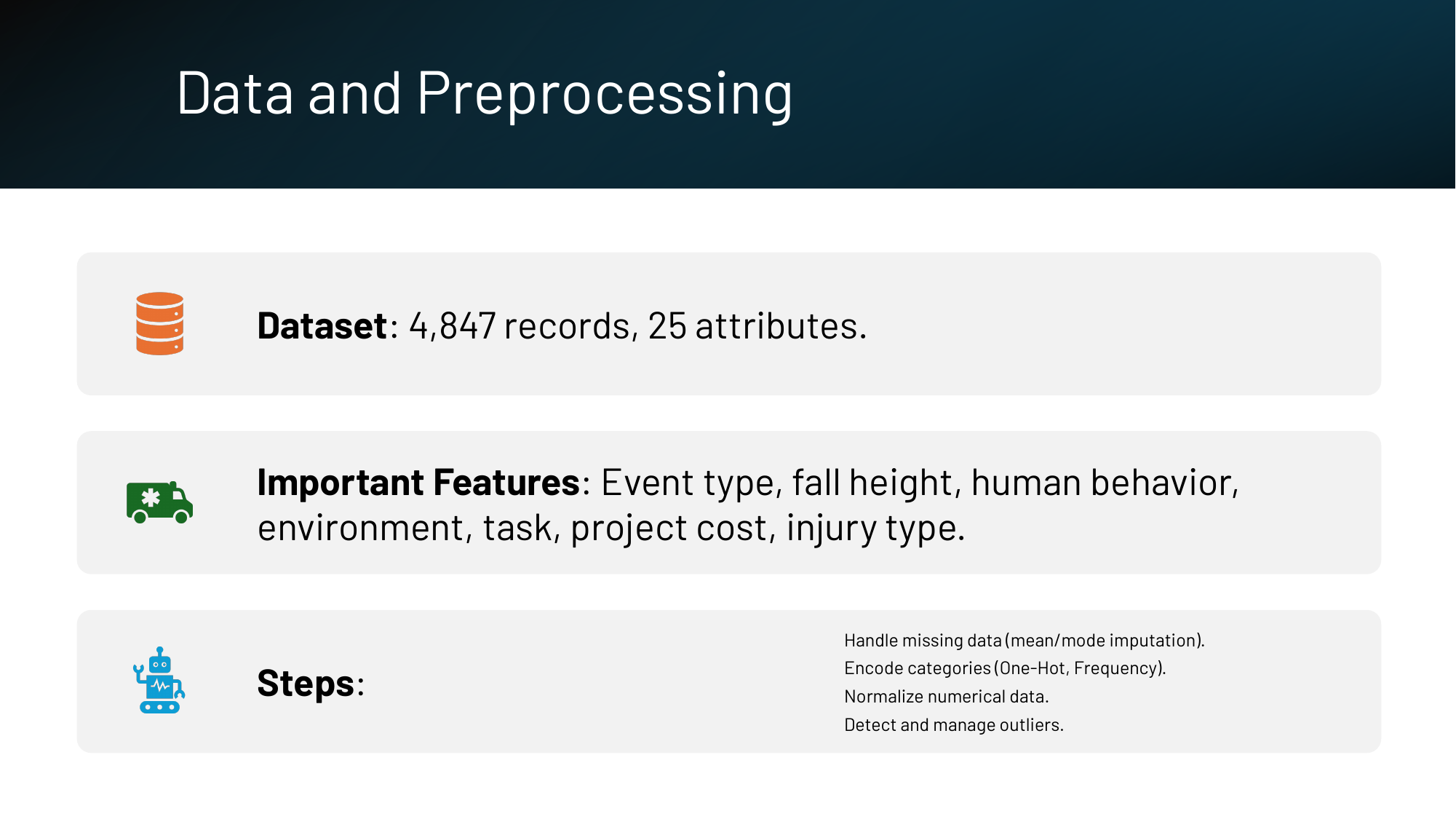

# Data and Preprocessing
Dataset: 4,847 records, 25 attributes.
Important Features: Event type, fall height, human behavior, environment, task, project cost, injury type.
Steps:
Handle missing data (mean/mode imputation).
Encode categories (One-Hot, Frequency).
Normalize numerical data.
Detect and manage outliers.